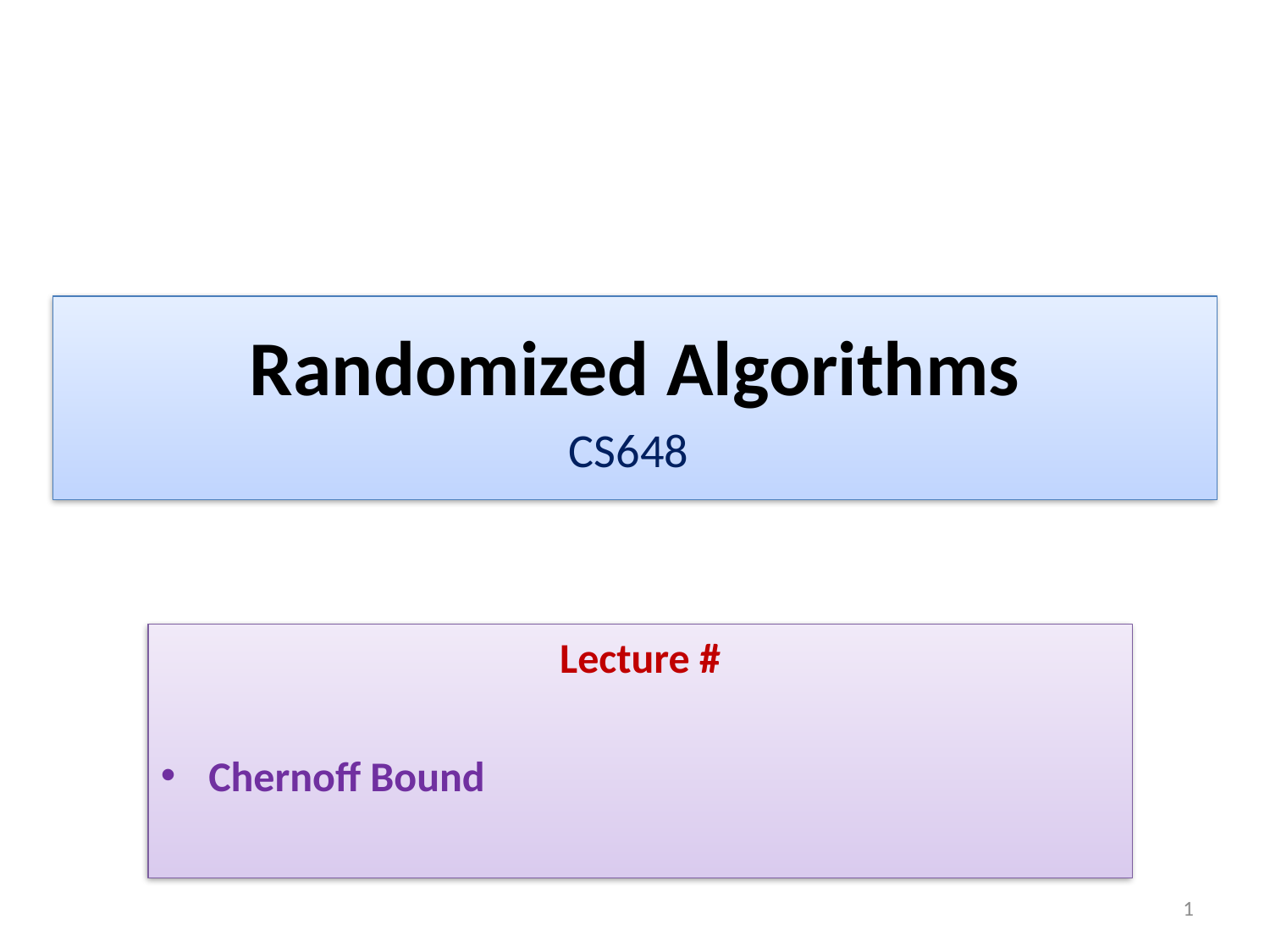

# Randomized Algorithms CS648
Lecture #

Chernoff Bound
1